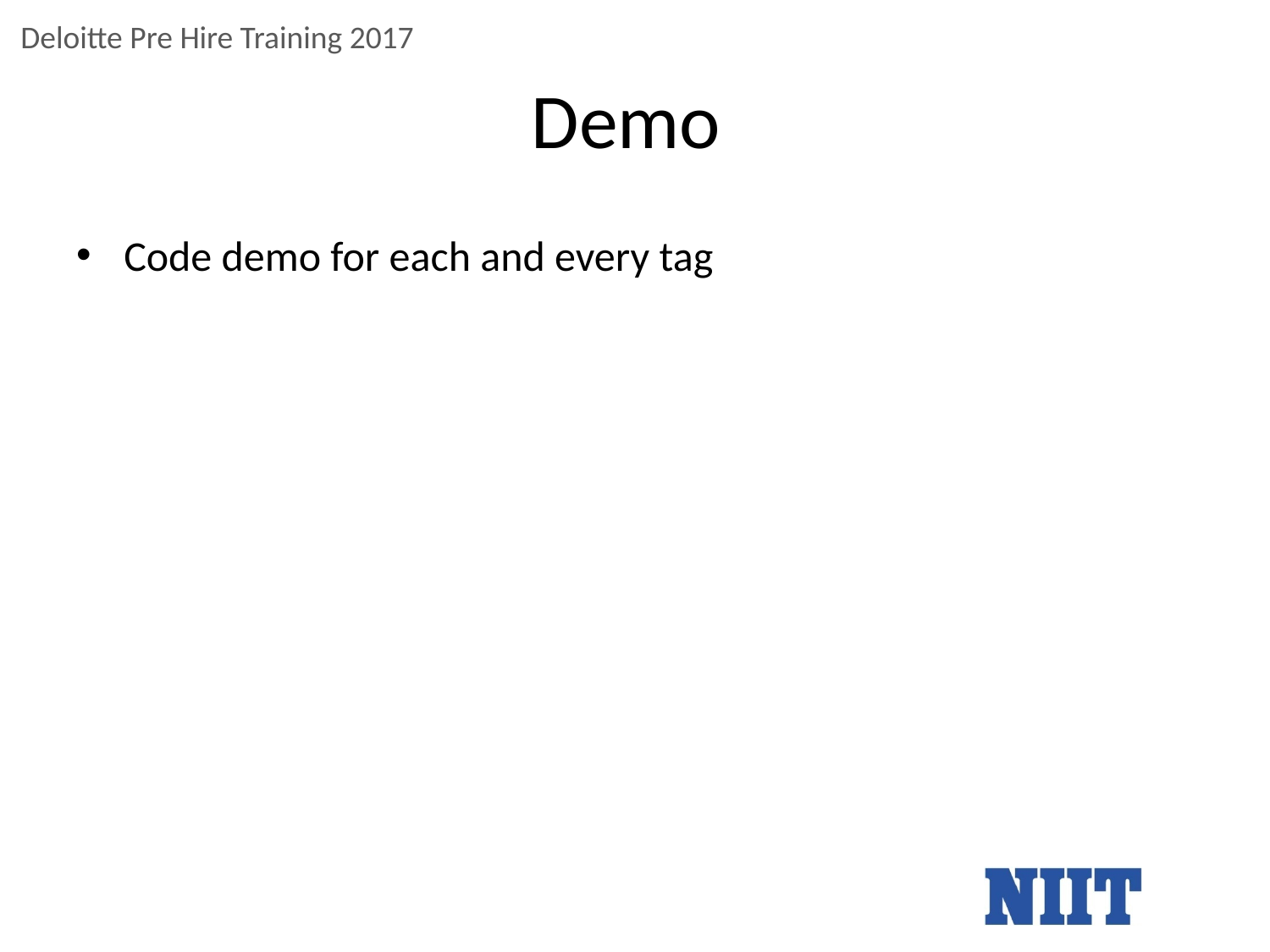

# Demo
Code demo for each and every tag